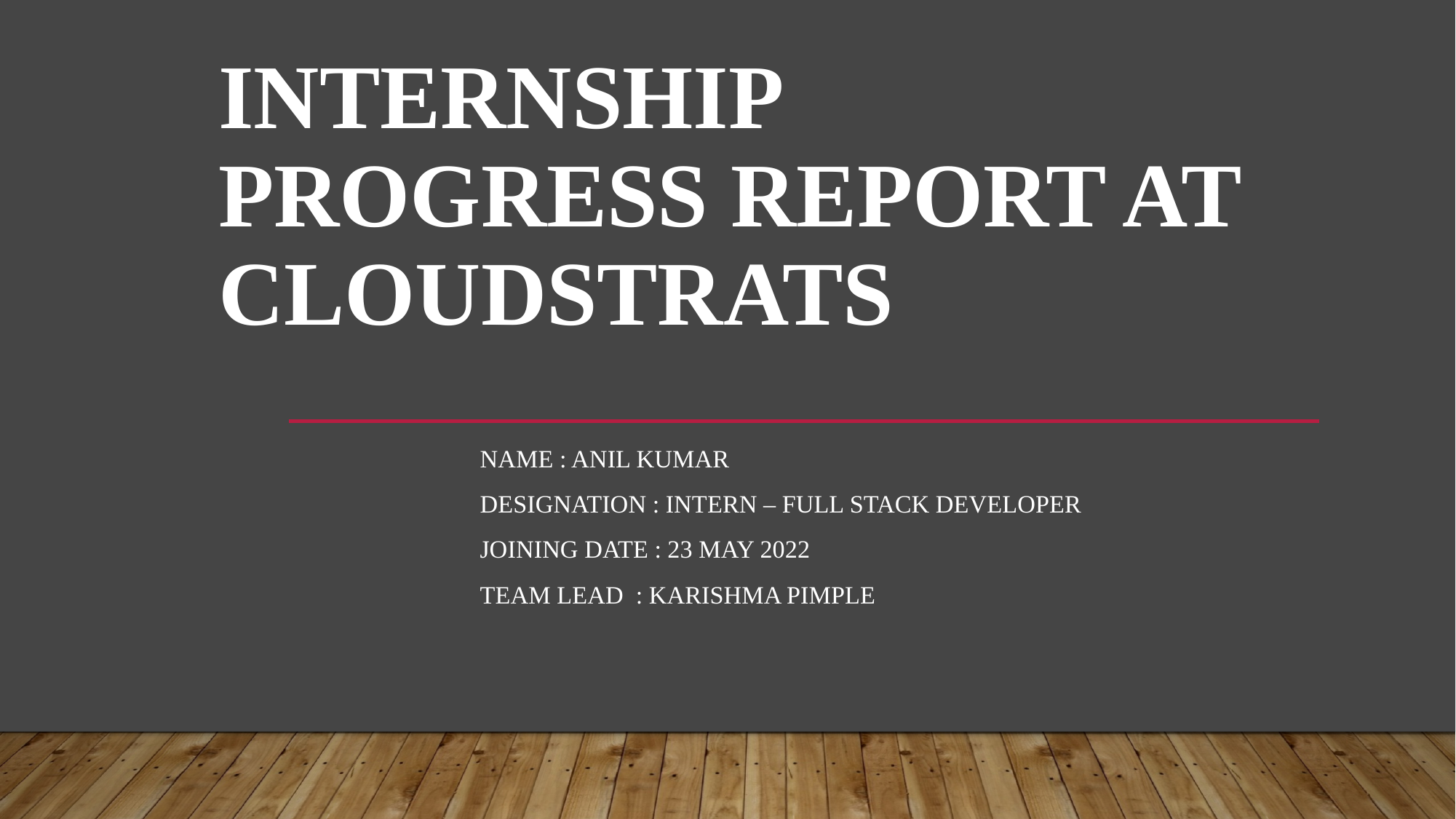

# Internship Progress Report at CLOUDSTRATS
Name : ANIL KUMAR
Designation : Intern – full stack developer
Joining Date : 23 may 2022
Team Lead  : Karishma Pimple